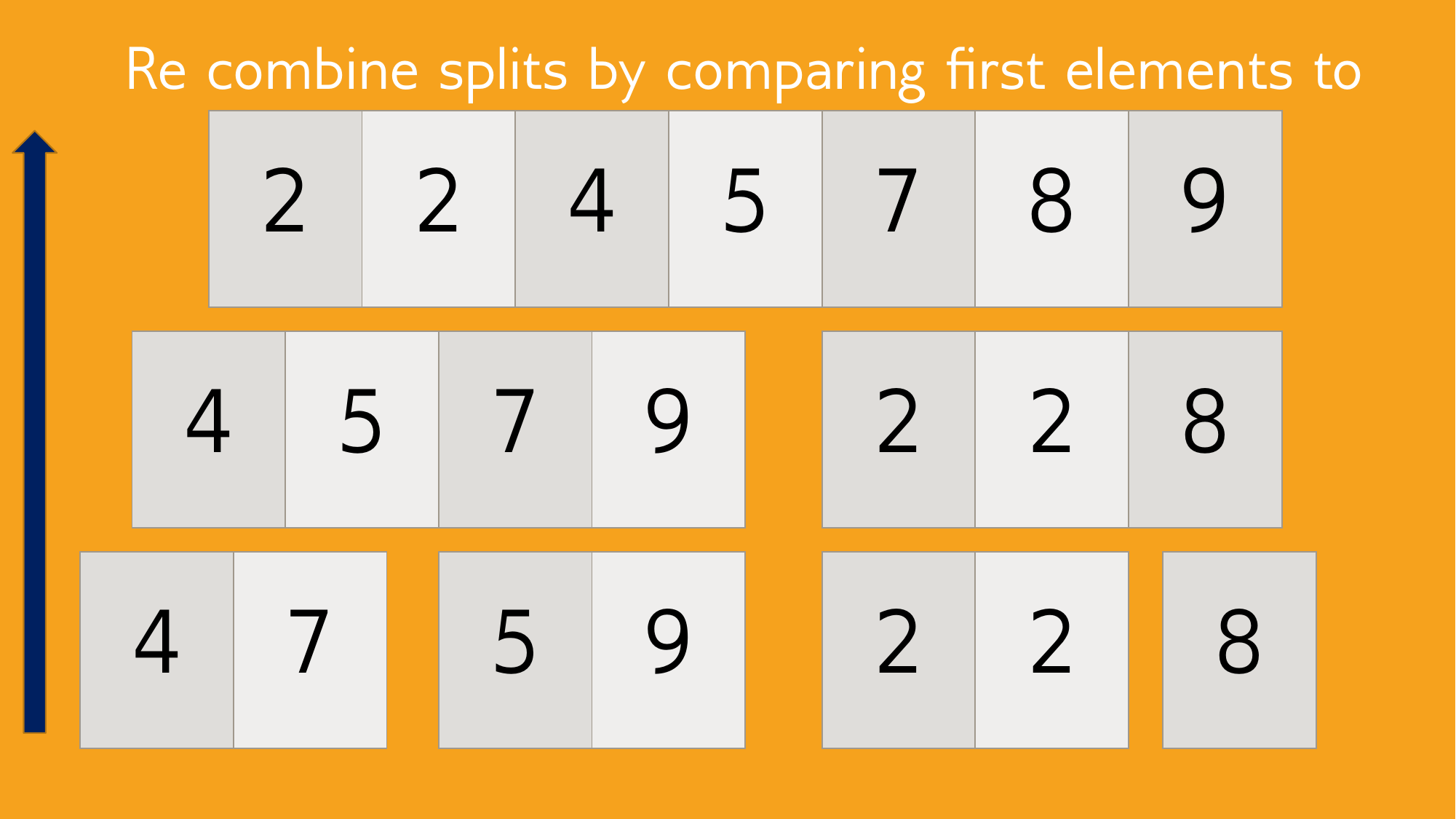

Re combine splits by comparing first elements to sort
| 2 | 2 | 4 | 5 | 7 | 8 | 9 |
| --- | --- | --- | --- | --- | --- | --- |

| 4 | 5 | 7 | 9 |
| --- | --- | --- | --- |
| 2 | 2 | 8 |
| --- | --- | --- |
| 4 | 7 |
| --- | --- |
| 5 | 9 |
| --- | --- |
| 2 | 2 |
| --- | --- |
| 8 |
| --- |